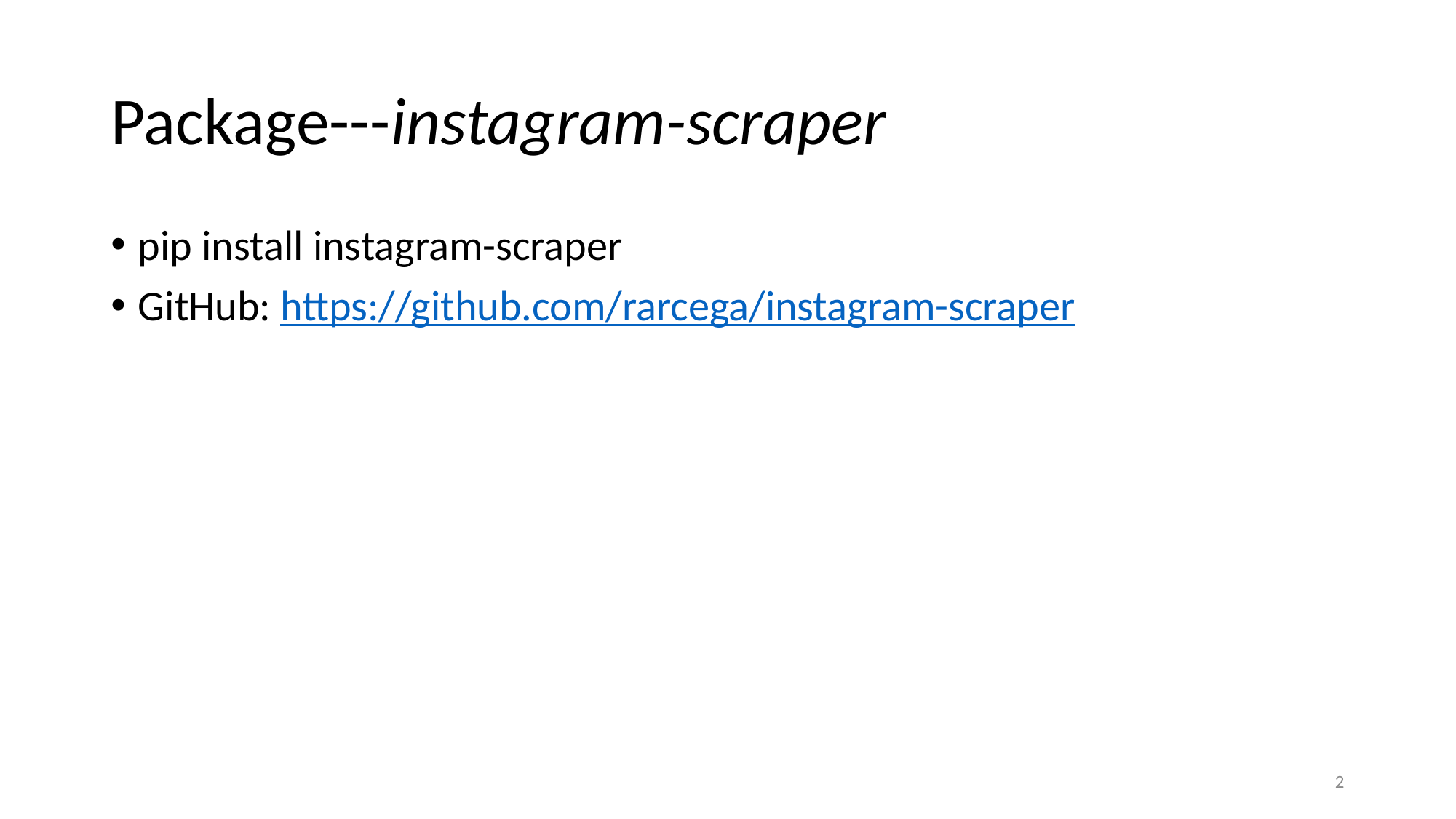

# Package---instagram-scraper
pip install instagram-scraper
GitHub: https://github.com/rarcega/instagram-scraper

2